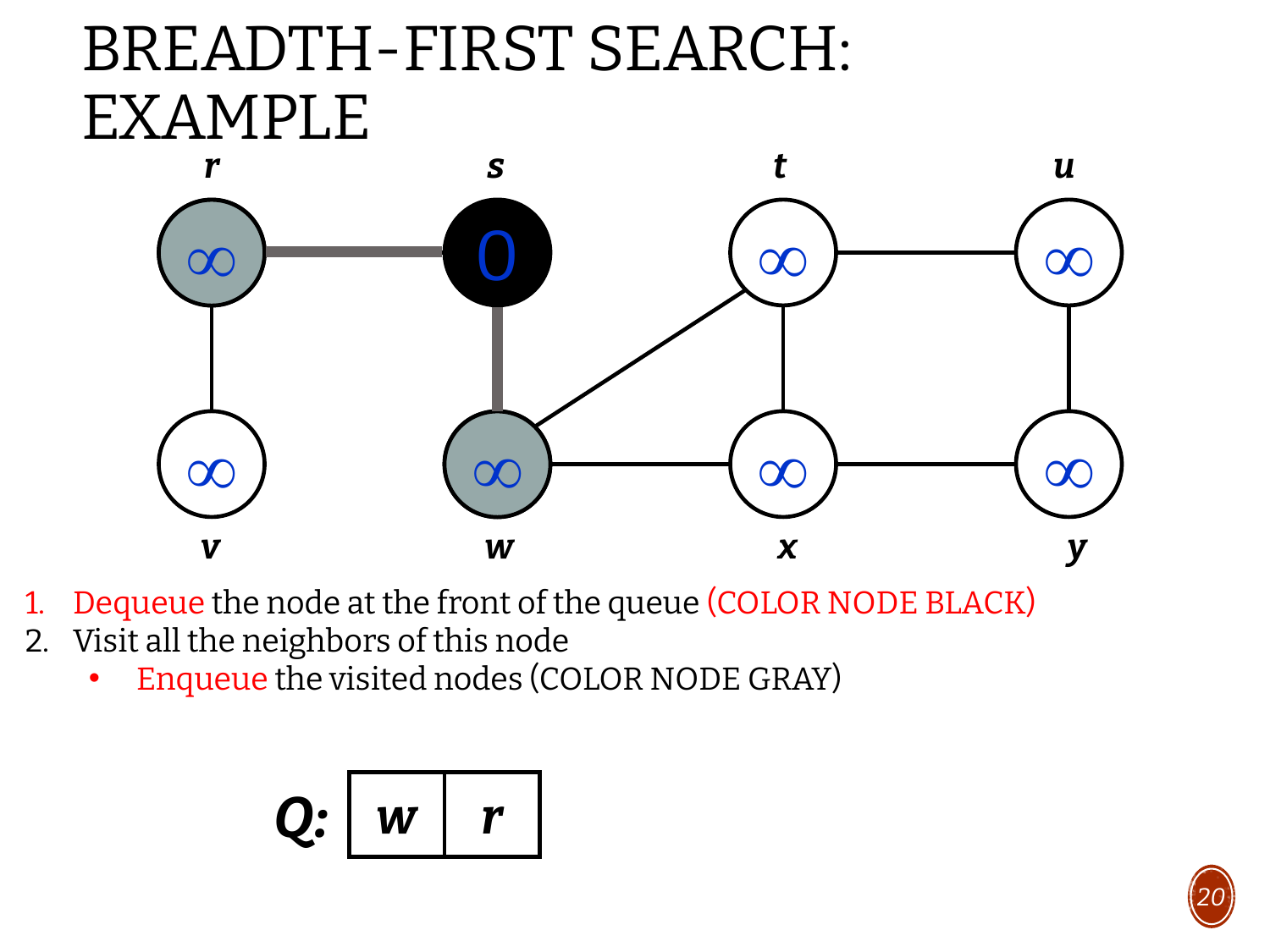

# Breadth-First Search: Example
r
s
t
u
∞
0
∞
∞
∞
∞
∞
∞
∞
∞
v
w
x
y
Dequeue the node at the front of the queue (COLOR NODE BLACK)
Visit all the neighbors of this node
Enqueue the visited nodes (COLOR NODE GRAY)
Q:
w
r
20